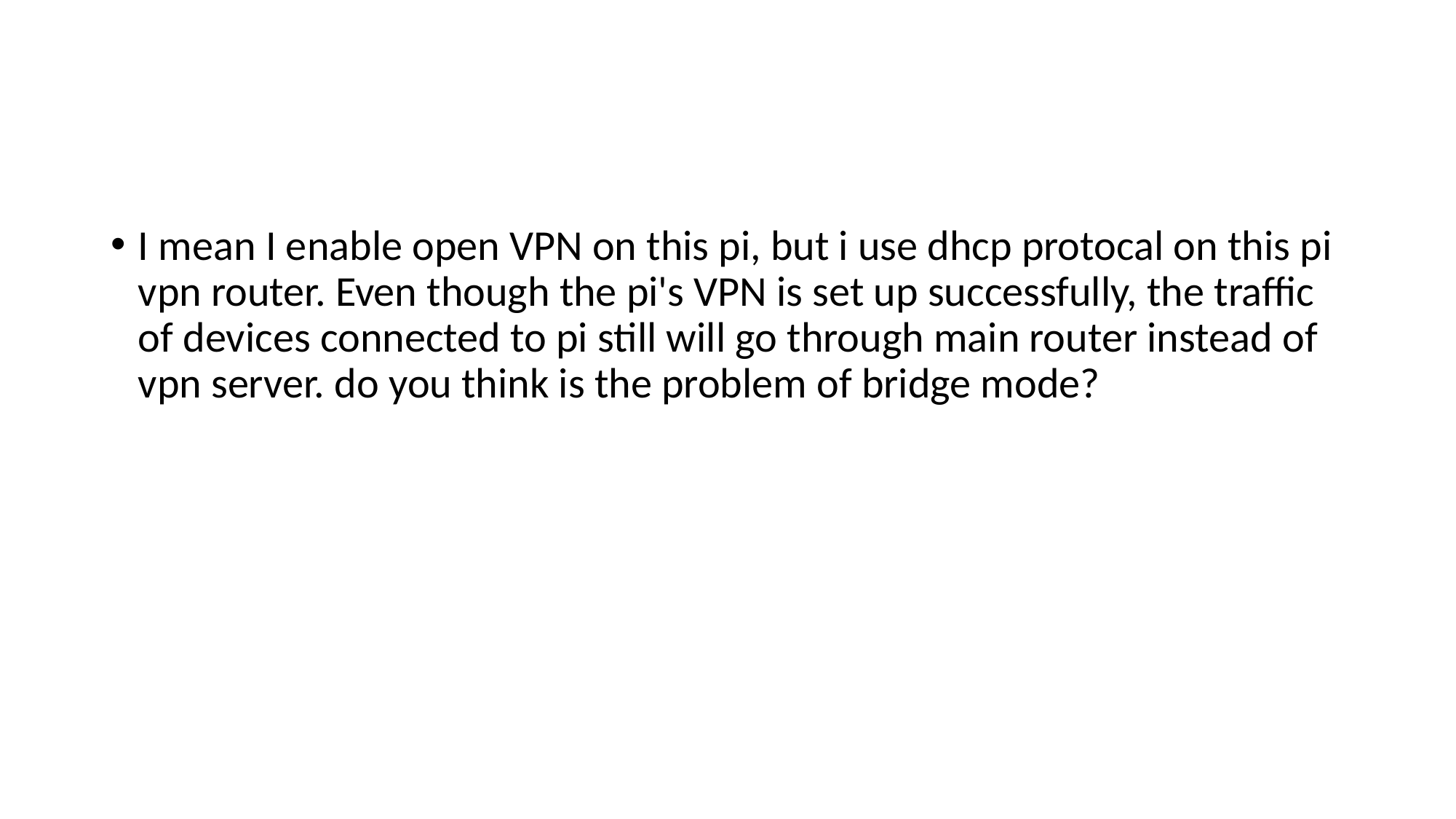

#
I mean I enable open VPN on this pi, but i use dhcp protocal on this pi vpn router. Even though the pi's VPN is set up successfully, the traffic of devices connected to pi still will go through main router instead of vpn server. do you think is the problem of bridge mode?